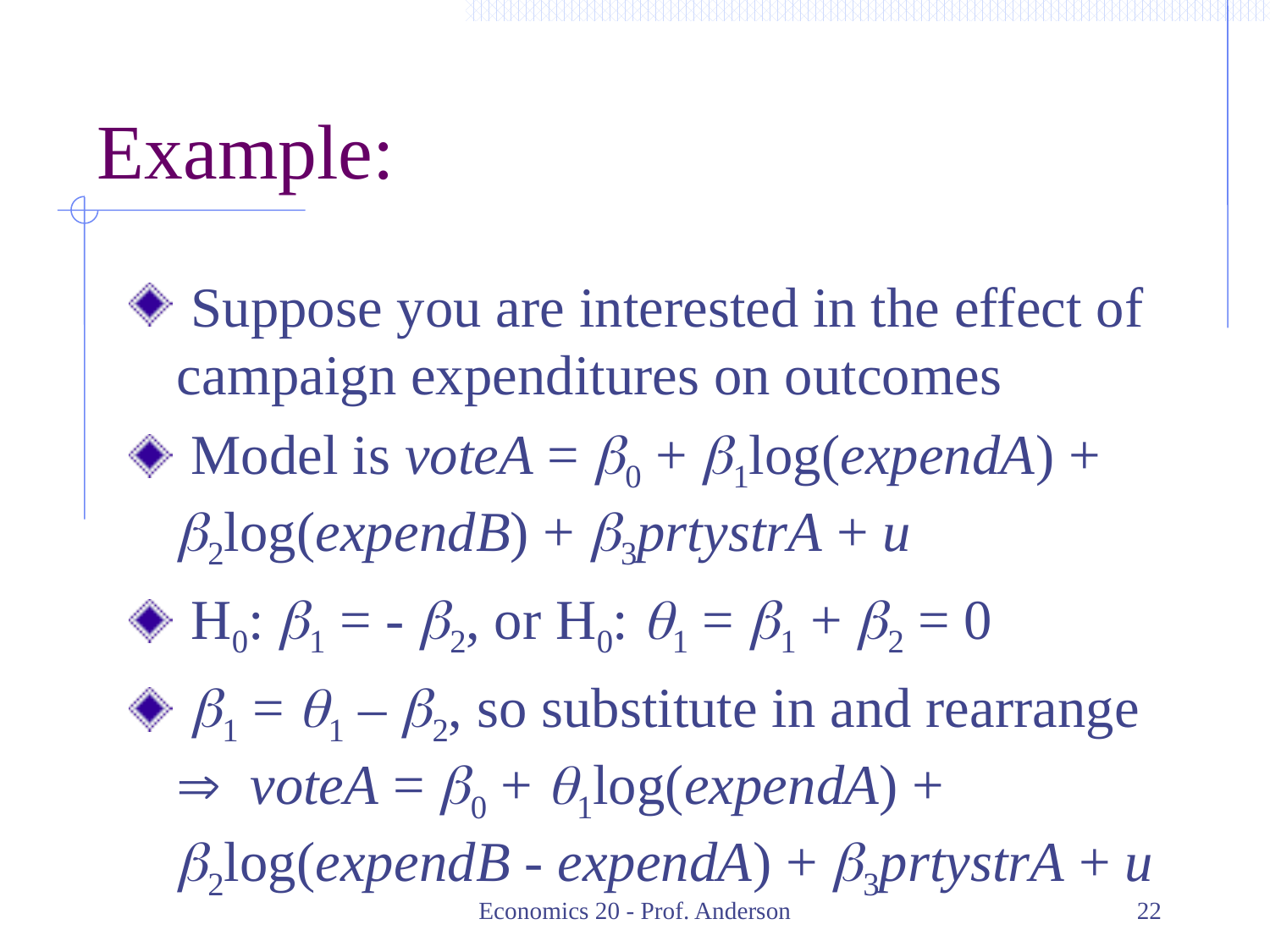

# Example:
 Suppose you are interested in the effect of campaign expenditures on outcomes
 Model is voteA = β0 + β1log(expendA) + β2log(expendB) + β3prtystrA + u
 H0: β1 = - β2, or H0: θ1 = β1 + β2 = 0
 β1 = θ1 – β2, so substitute in and rearrange ⇒  voteA = β0 + θ1log(expendA) + β2log(expendB - expendA) + β3prtystrA + u
Economics 20 - Prof. Anderson
22